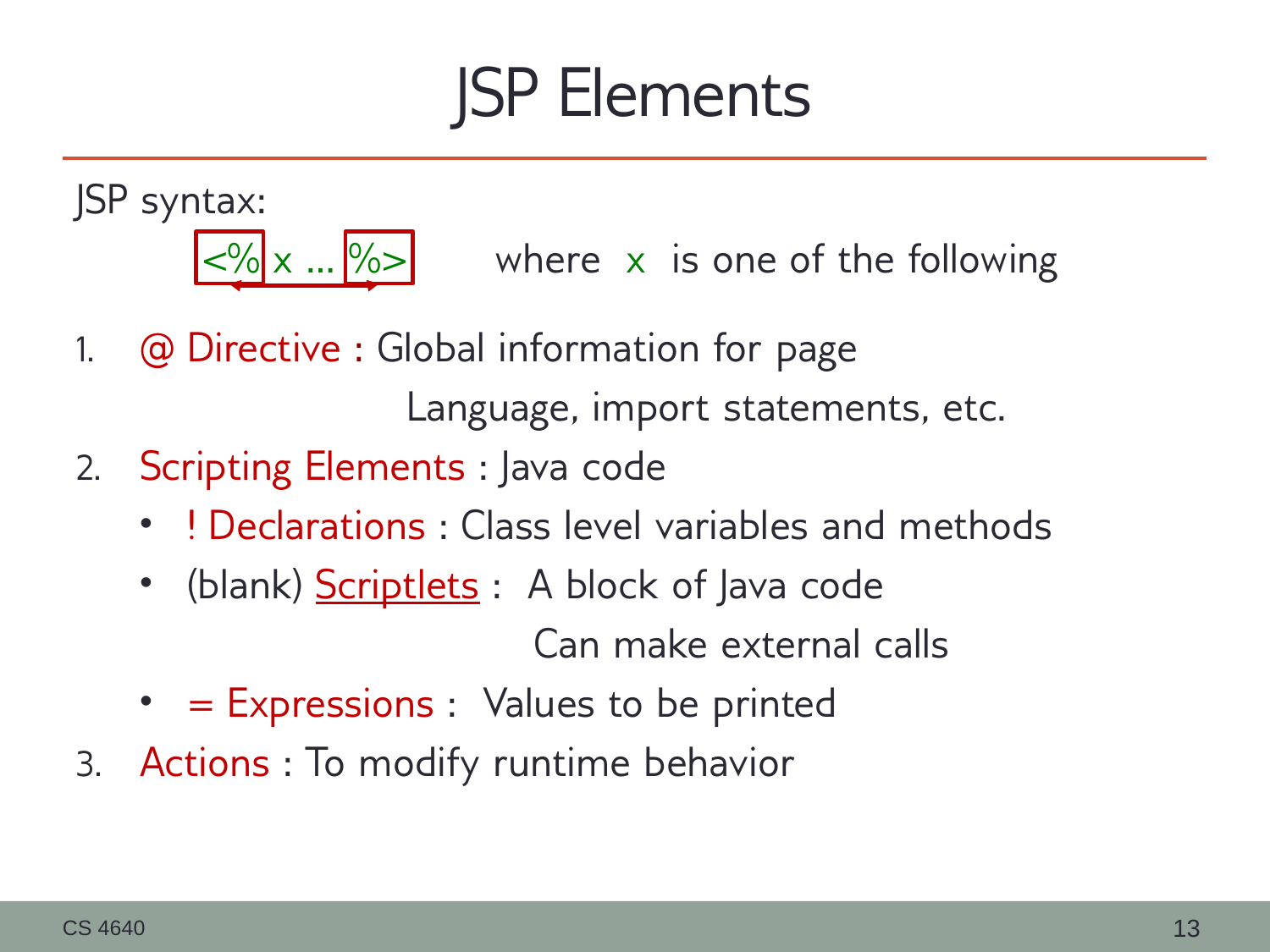

# JSP Elements
JSP syntax:
	<% x … %>       where  x  is one of the following

@ Directive : Global information for page
                     Language, import statements, etc.
Scripting Elements : Java code
! Declarations : Class level variables and methods
(blank) Scriptlets :  A block of Java code
                          Can make external calls
= Expressions :  Values to be printed
Actions : To modify runtime behavior

CS 4640
13